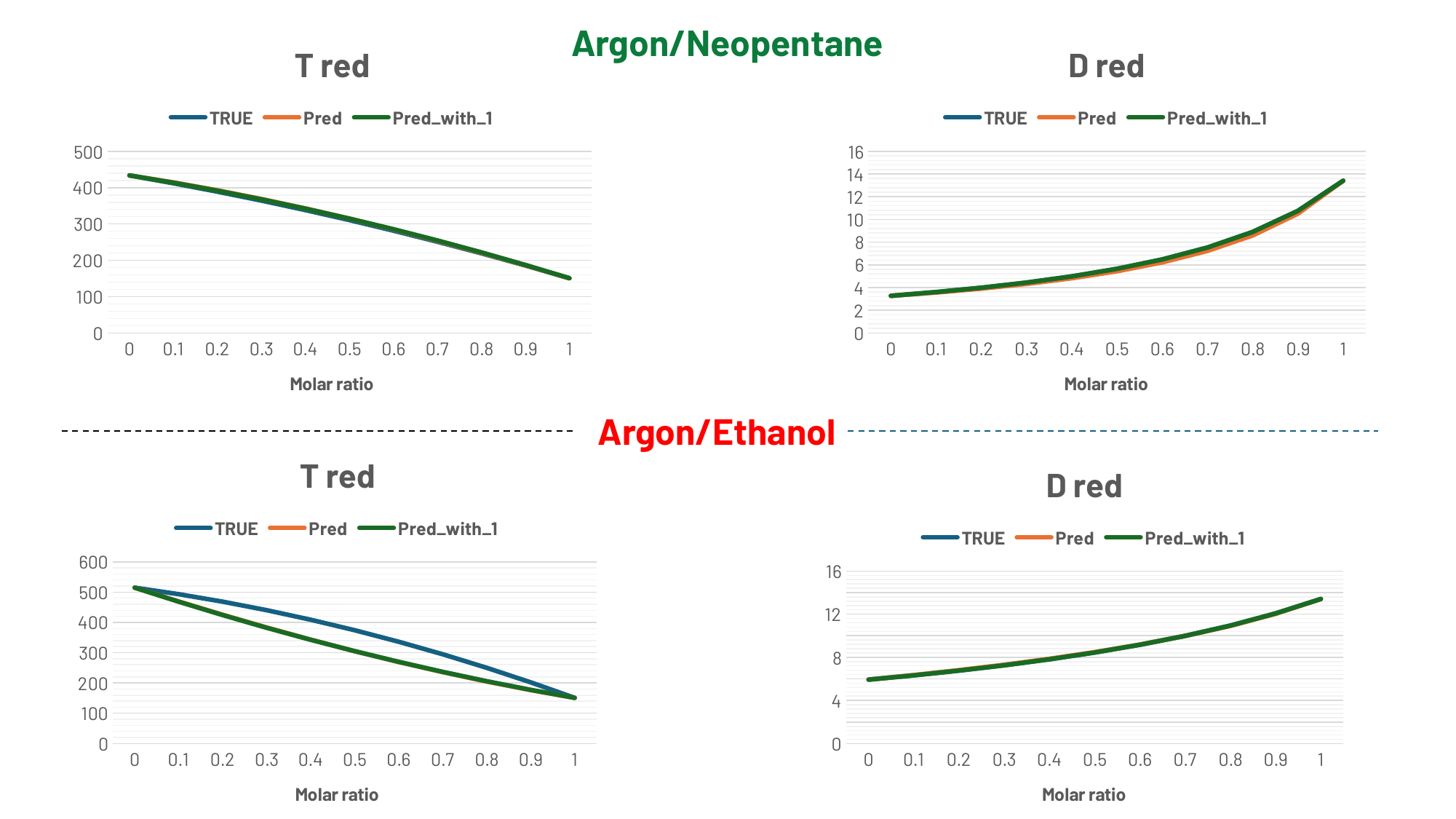

Argon/Neopentane

### Chart: T red

| Category | TRUE | Pred | Pred_with_1 |
|---|---|---|---|
| 0 | 433.74 | 433.74 | 433.74 |
| 0.1 | 412.07330427029757 | 414.42493066970735 | 413.5552764263742 |
| 0.2 | 388.92736128043674 | 392.71694635255324 | 391.5659803135541 |
| 0.3 | 364.3036721296306 | 368.7679330869489 | 367.77211166153967 |
| 0.4 | 338.2037376889386 | 342.7276003633216 | 342.1736704703311 |
| 0.5 | 310.6290586013089 | 314.7435199727299 | 314.7706567399282 |
| 0.6 | 281.5811352816227 | 284.961164026363 | 285.5630704703311 |
| 0.7 | 251.06146791673692 | 253.52394216649068 | 254.55091166153971 |
| 0.8 | 219.07155646552766 | 220.57323798885767 | 221.73418031355405 |
| 0.9 | 185.61290065893385 | 186.24844469594765 | 187.11287642637416 |
| 1 | 150.687 | 150.687 | 150.687 |

### Chart: D red

| Category | TRUE | Pred | Pred_with_1 |
|---|---|---|---|
| 0 | 3.27 | 3.27 | 3.27 |
| 0.1 | 3.597560102451956 | 3.5613589940612553 | 3.597560102451956 |
| 0.2 | 3.98134792203722 | 3.9055287709746875 | 3.98134792203722 |
| 0.3 | 4.436054605233848 | 4.3171684881009975 | 4.436054605233848 |
| 0.4 | 4.9818377875662945 | 4.816831713716142 | 4.9818377875662945 |
| 0.5 | 5.647101001753972 | 5.434239229333708 | 5.647101001753972 |
| 0.6 | 6.473155570824403 | 6.214000781040301 | 6.473155570824403 |
| 0.7 | 7.522440312035209 | 7.226227012715728 | 7.522440312035209 |
| 0.8 | 8.893926035530283 | 8.587715402120091 | 8.893926035530283 |
| 0.9 | 10.754276981690499 | 10.5084464391387 | 10.754276981690499 |
| 1 | 13.40742965 | 13.40742965 | 13.40742965 |
Argon/Ethanol

### Chart: T red

| Category | TRUE | Pred | Pred_with_1 |
|---|---|---|---|
| 0 | 514.71 | 514.71 | 514.71 |
| 0.1 | 493.21489614292864 | 469.1715892991063 | 468.3093680691962 |
| 0.2 | 468.4070820318732 | 425.2700001589329 | 424.1305876785711 |
| 0.3 | 440.28655766683335 | 383.1572509311403 | 382.17365882812436 |
| 0.4 | 408.8533230478096 | 342.98273129300617 | 342.4385815178564 |
| 0.5 | 374.1073781748017 | 304.8932588210722 | 304.92535574776707 |
| 0.6 | 336.04872304780963 | 269.03313410998015 | 269.63398151785645 |
| 0.7 | 294.6773576668335 | 235.54419447995207 | 236.5644588281244 |
| 0.8 | 249.99328203187306 | 204.56586631489986 | 205.71678767857094 |
| 0.9 | 201.9964961429286 | 176.23521607172466 | 177.09096806919615 |
| 1 | 150.687 | 150.687 | 150.687 |

### Chart: D red

| Category | TRUE | Pred | Pred_with_1 |
|---|---|---|---|
| 0 | 5.93 | 5.93 | 5.93 |
| 0.1 | 6.325418041859826 | 6.3510343883509925 | 6.325418041859826 |
| 0.2 | 6.765752731513082 | 6.809138462792087 | 6.765752731513082 |
| 0.3 | 7.258645349967197 | 7.310731800186194 | 7.258645349967197 |
| 0.4 | 7.81354176674017 | 7.864404959248743 | 7.81354176674017 |
| 0.5 | 8.442255488828676 | 8.481824891074272 | 8.442255488828676 |
| 0.6 | 9.159755186695042 | 9.179093413701223 | 9.159755186695042 |
| 0.7 | 9.985288487425171 | 9.978853724463562 | 9.985288487425171 |
| 0.8 | 10.944022314599172 | 10.913686242550533 | 10.944022314599172 |
| 0.9 | 12.0694996629011 | 12.031838400422902 | 12.0694996629011 |
| 1 | 13.40742965 | 13.40742965 | 13.40742965 |